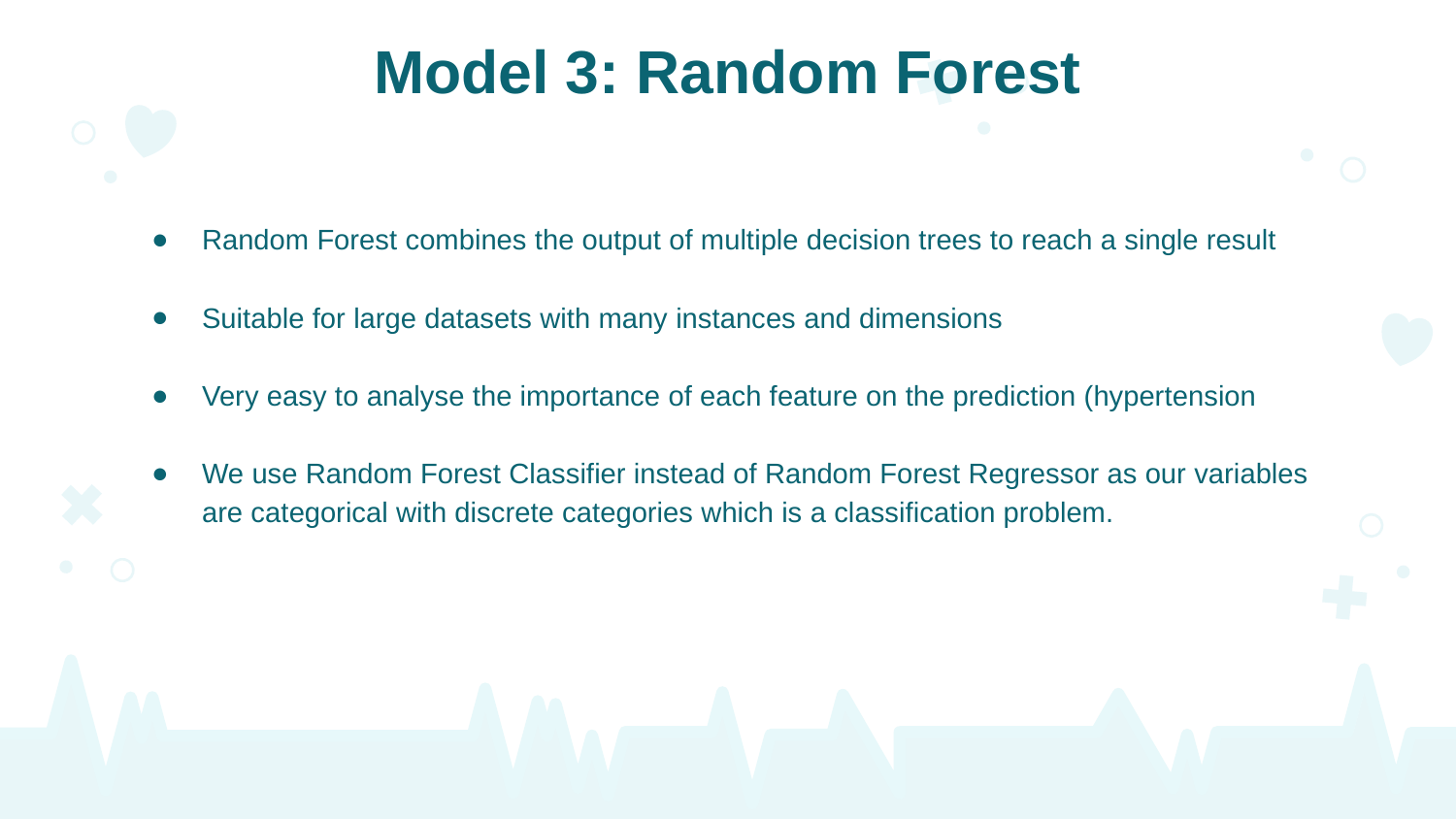

# Model 3: Random Forest

Random Forest combines the output of multiple decision trees to reach a single result

Suitable for large datasets with many instances and dimensions

Very easy to analyse the importance of each feature on the prediction (hypertension

We use Random Forest Classifier instead of Random Forest Regressor as our variables are categorical with discrete categories which is a classification problem.